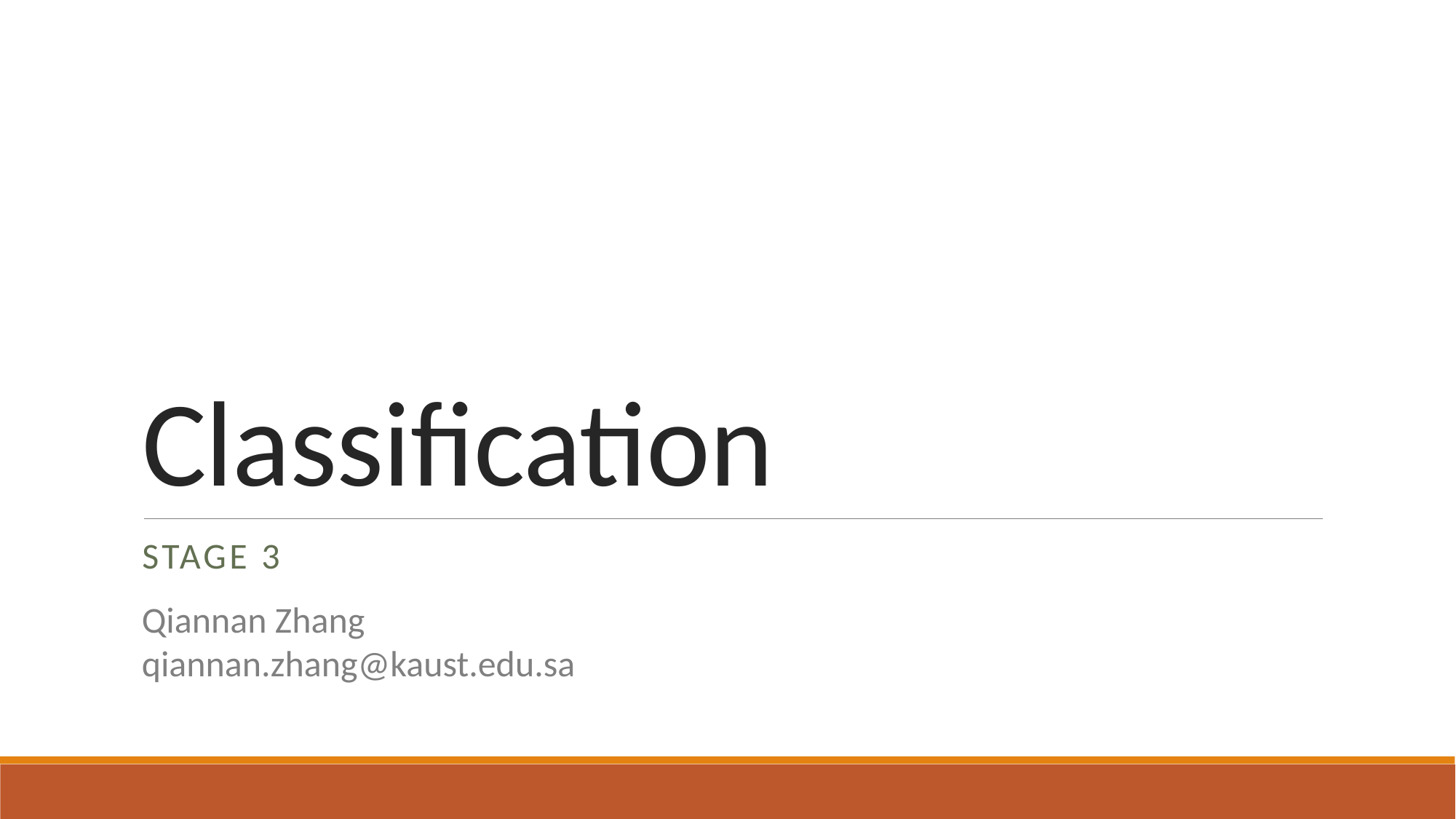

# Classification
Stage 3

Qiannan Zhang
qiannan.zhang@kaust.edu.sa